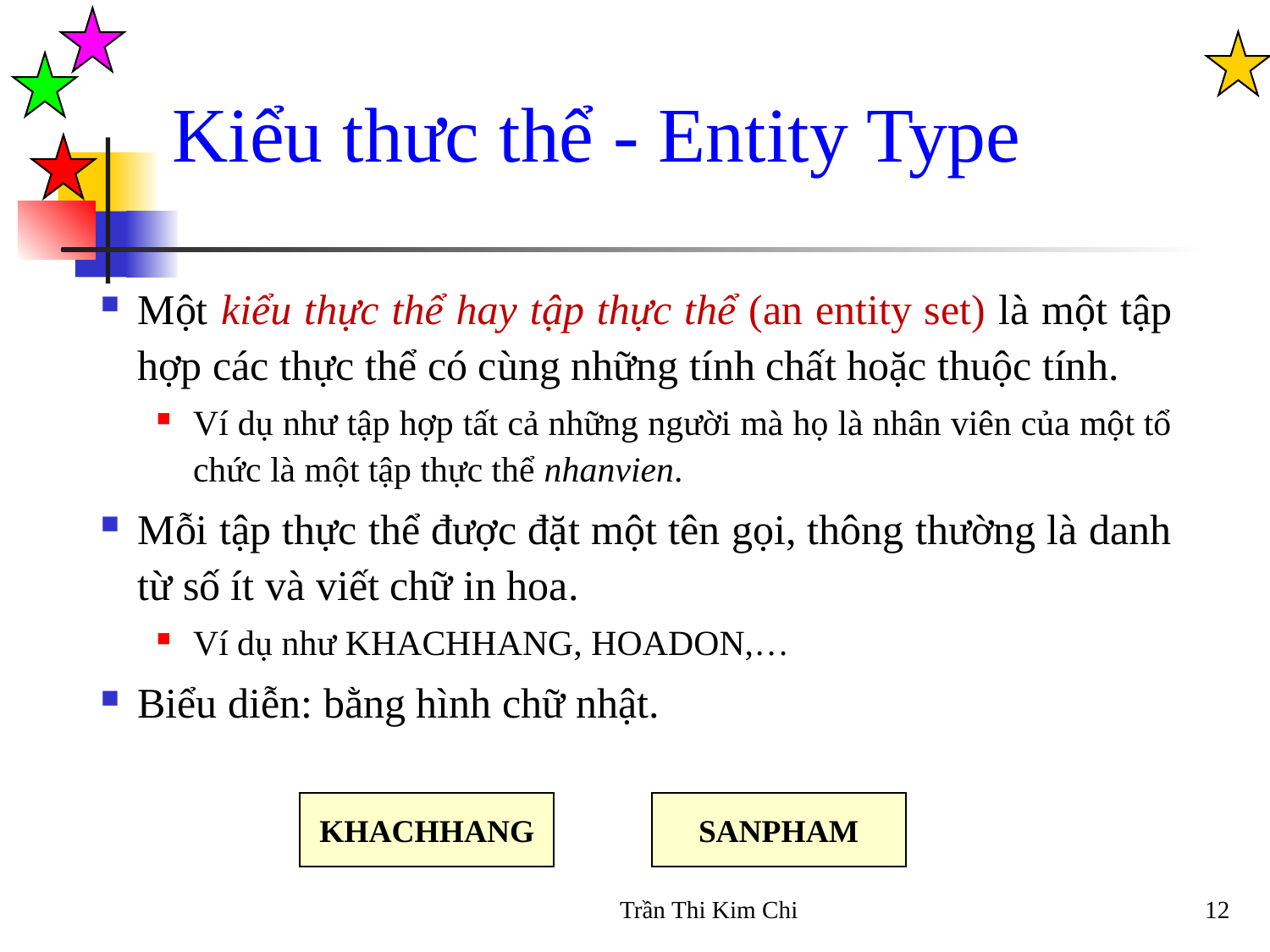

Kiểu thưc thể - Entity Type
Một kiểu thực thể hay tập thực thể (an entity set) là một tập hợp các thực thể có cùng những tính chất hoặc thuộc tính.
Ví dụ như tập hợp tất cả những người mà họ là nhân viên của một tổ chức là một tập thực thể nhanvien.
Mỗi tập thực thể được đặt một tên gọi, thông thường là danh từ số ít và viết chữ in hoa.
Ví dụ như KHACHHANG, HOADON,…
Biểu diễn: bằng hình chữ nhật.
KHACHHANG
SANPHAM
Trần Thi Kim Chi
12